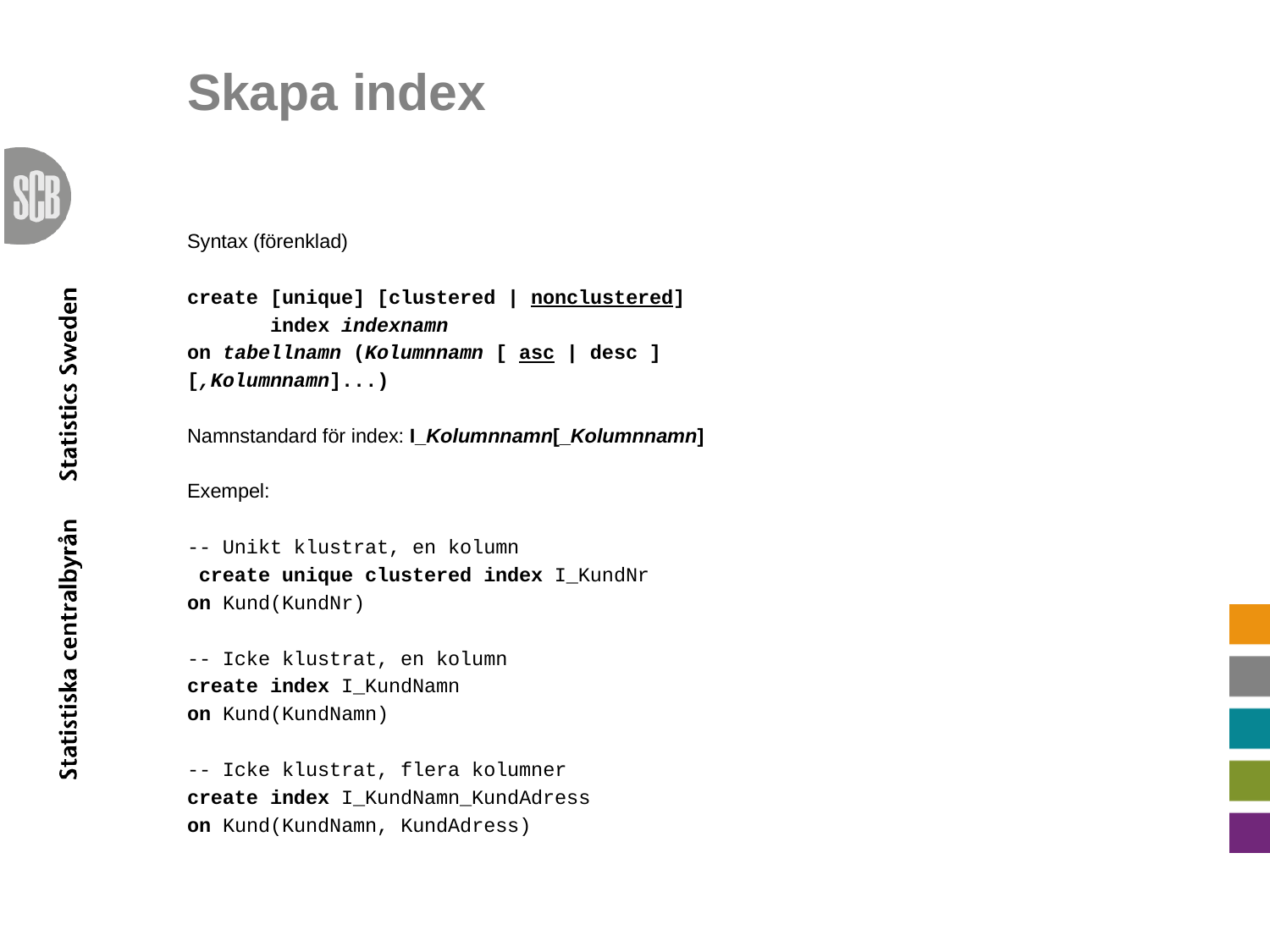

# Skapa index
Syntax (förenklad)

create [unique] [clustered | nonclustered]
       index indexnamn
on tabellnamn (Kolumnnamn [ asc | desc ]
[,Kolumnnamn]...)

Namnstandard för index: I_Kolumnnamn[_Kolumnnamn]

Exempel:

-- Unikt klustrat, en kolumn
 create unique clustered index I_KundNr
on Kund(KundNr)

-- Icke klustrat, en kolumn
create index I_KundNamn
on Kund(KundNamn)

-- Icke klustrat, flera kolumner
create index I_KundNamn_KundAdress
on Kund(KundNamn, KundAdress)